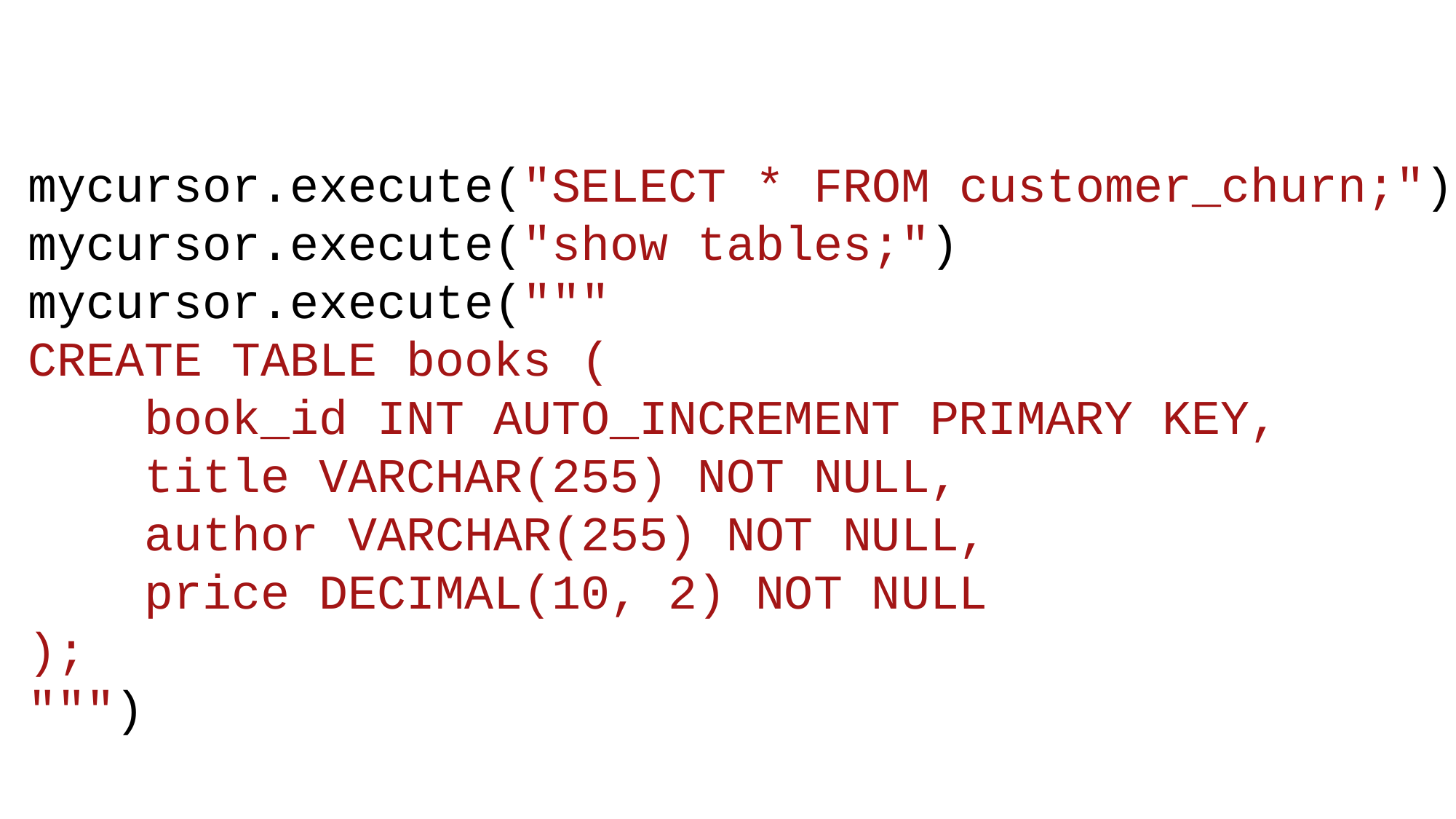

mycursor.execute("SELECT * FROM customer_churn;")
mycursor.execute("show tables;")
mycursor.execute("""
CREATE TABLE books (
    book_id INT AUTO_INCREMENT PRIMARY KEY,
    title VARCHAR(255) NOT NULL,
    author VARCHAR(255) NOT NULL,
    price DECIMAL(10, 2) NOT NULL
);
""")